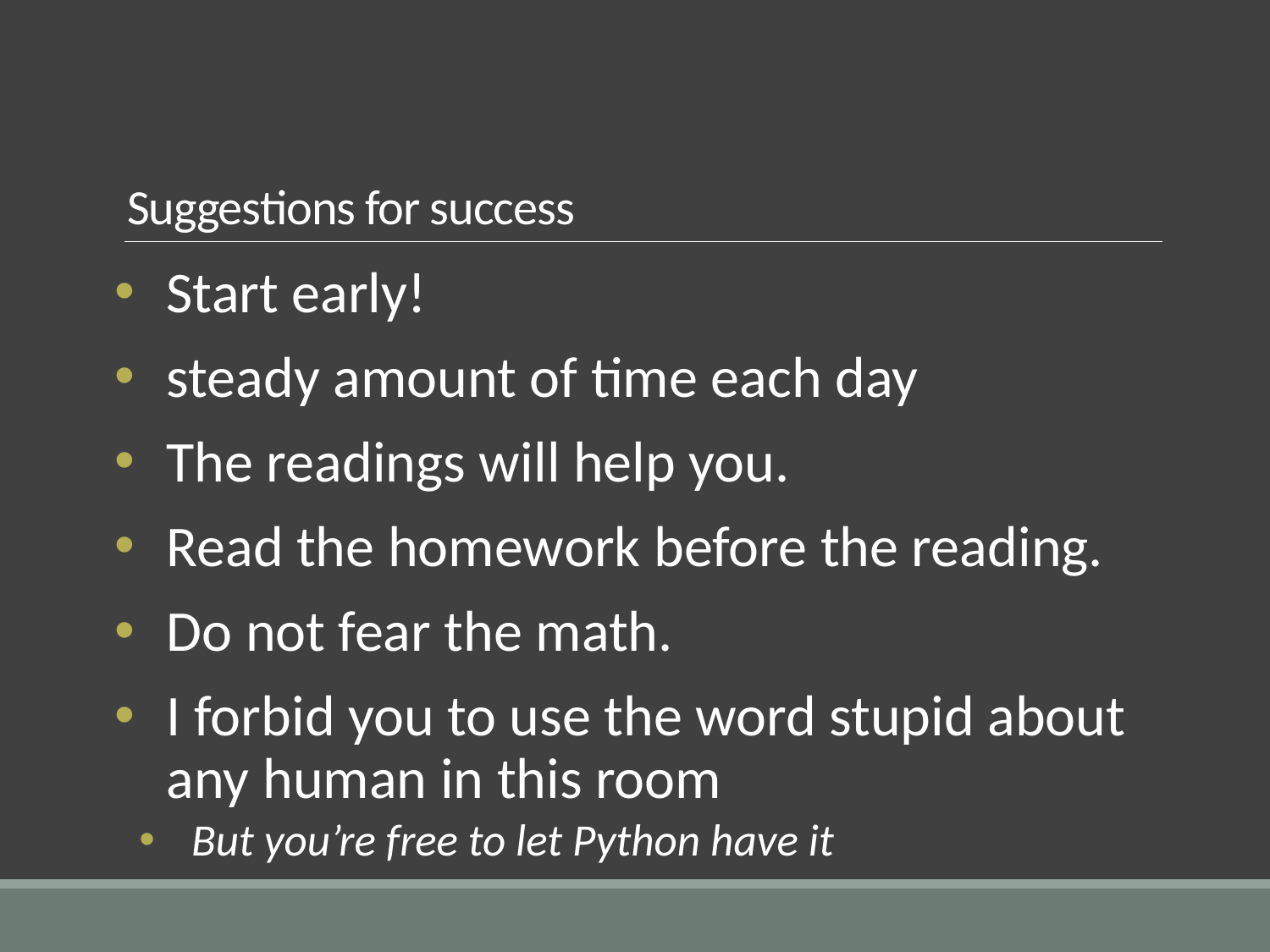

# Suggestions for success
Start early!
steady amount of time each day
The readings will help you.
Read the homework before the reading.
Do not fear the math.
I forbid you to use the word stupid about any human in this room
But you’re free to let Python have it